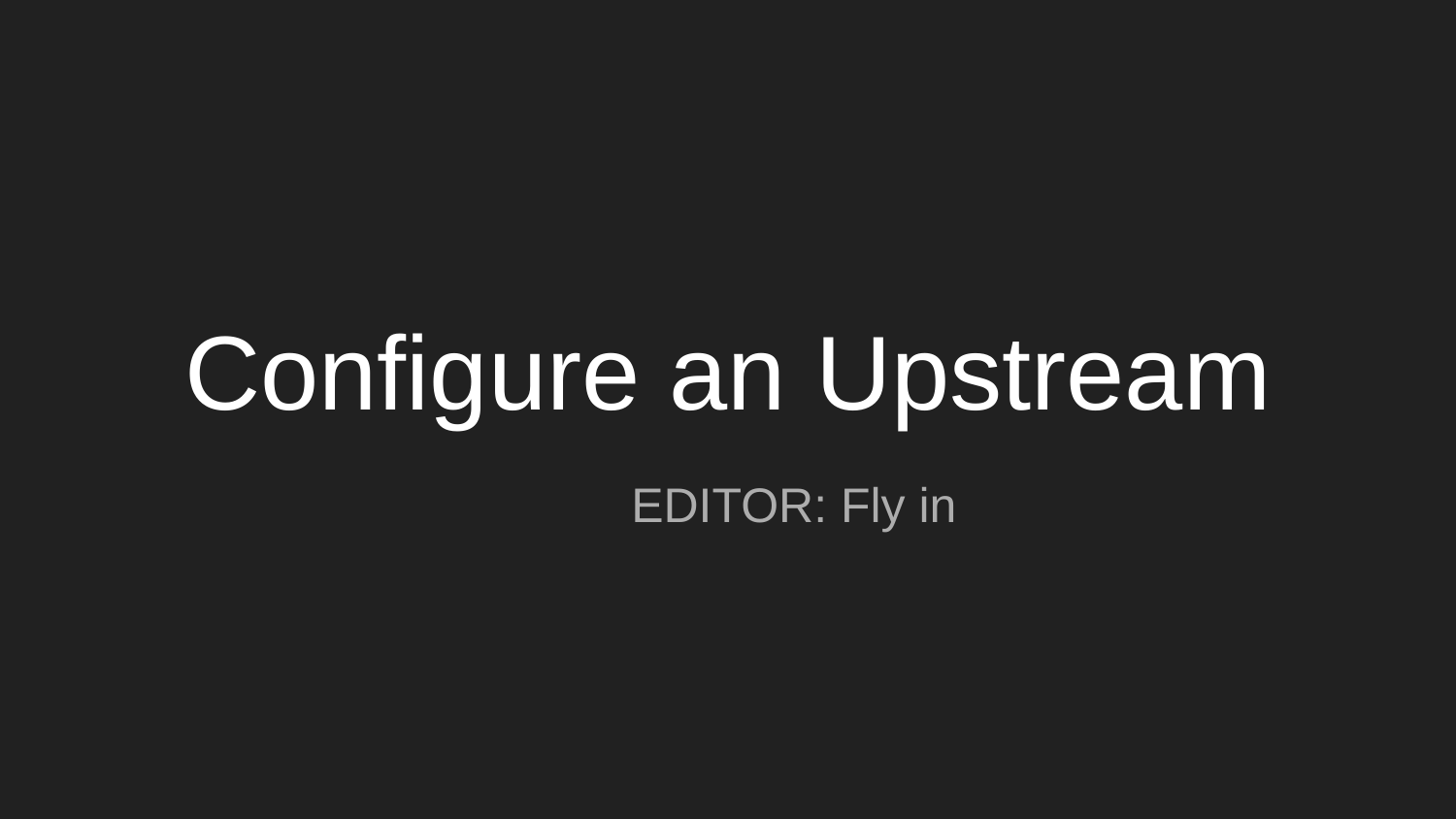

# Configure an Upstream
	EDITOR: Fly in